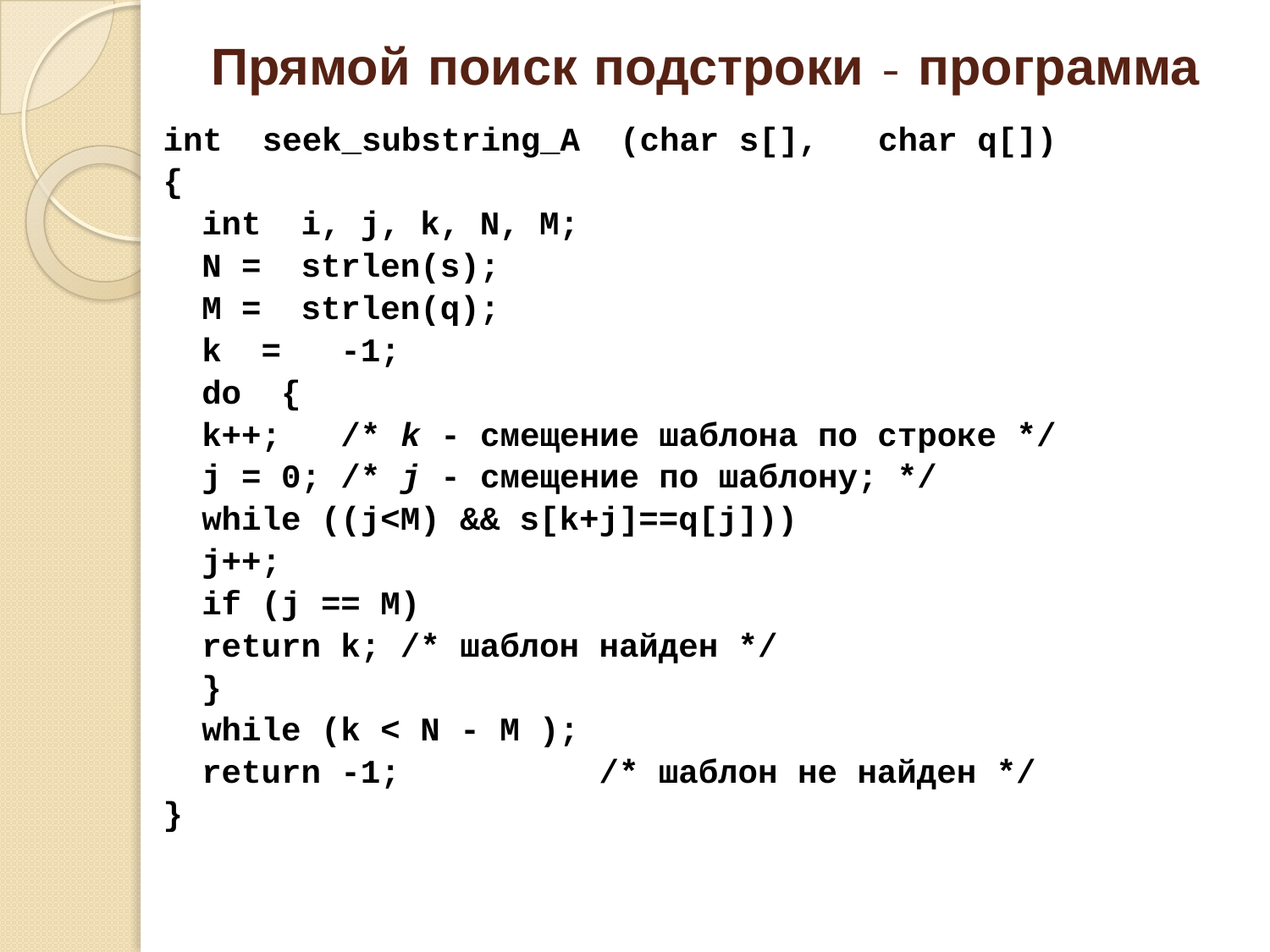

# Прямой поиск подстроки - программа
int  seek_substring_A  (char s[],   char q[])
{
	int  i, j, k, N, M;
	N =  strlen(s);
	M =  strlen(q);
	k  =   -1;
	do  {
		k++;   /* k - смещение шаблона по строке */
		j = 0; /* j - смещение по шаблону; */
		while ((j<M) && s[k+j]==q[j]))
			j++;
		if (j == M)
			return k; /* шаблон найден */
	}
	while (k < N - M );
	return -1;          /* шаблон не найден */
}